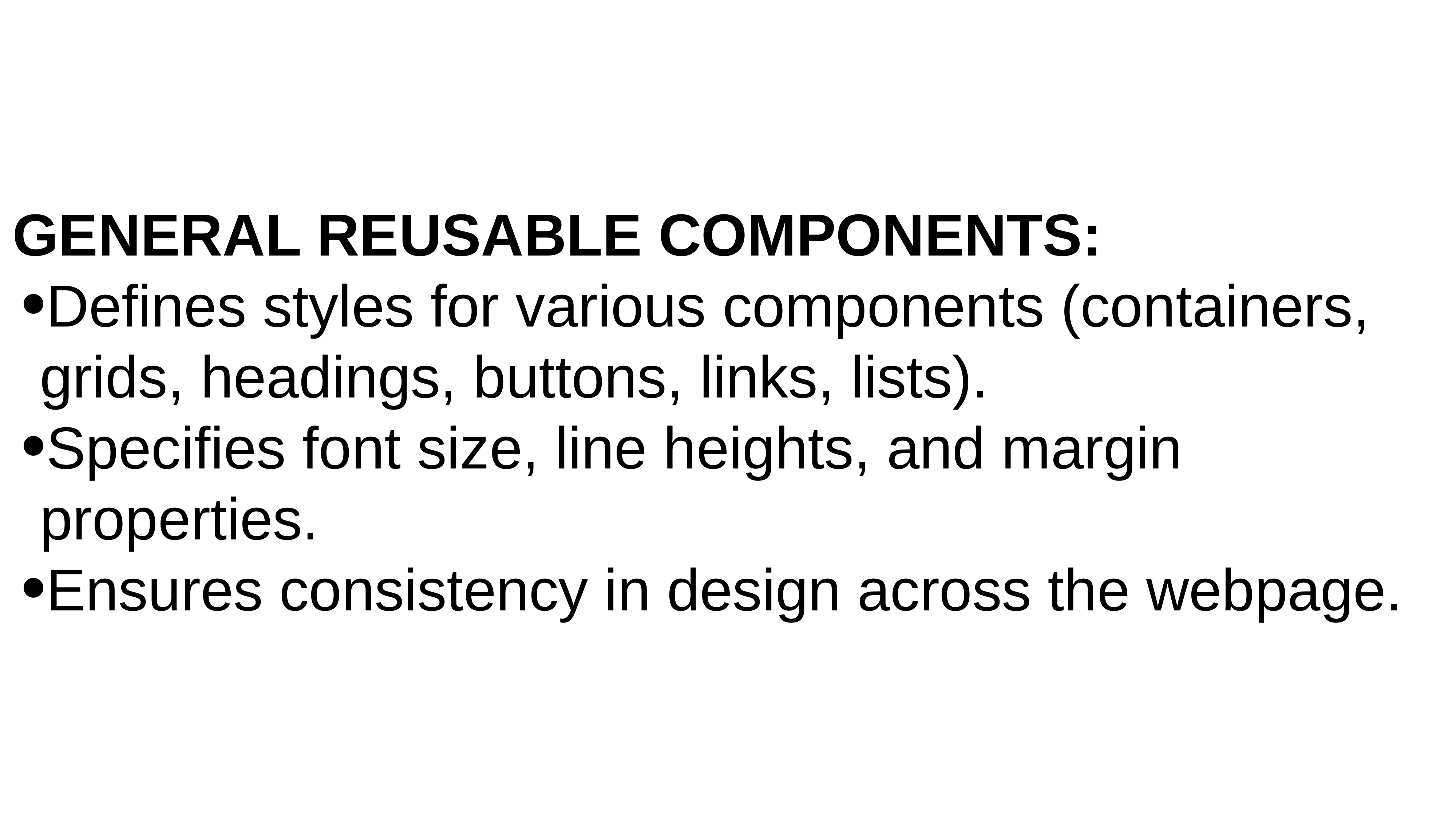

GENERAL REUSABLE COMPONENTS:
Defines styles for various components (containers, grids, headings, buttons, links, lists).
Specifies font size, line heights, and margin properties.
Ensures consistency in design across the webpage.